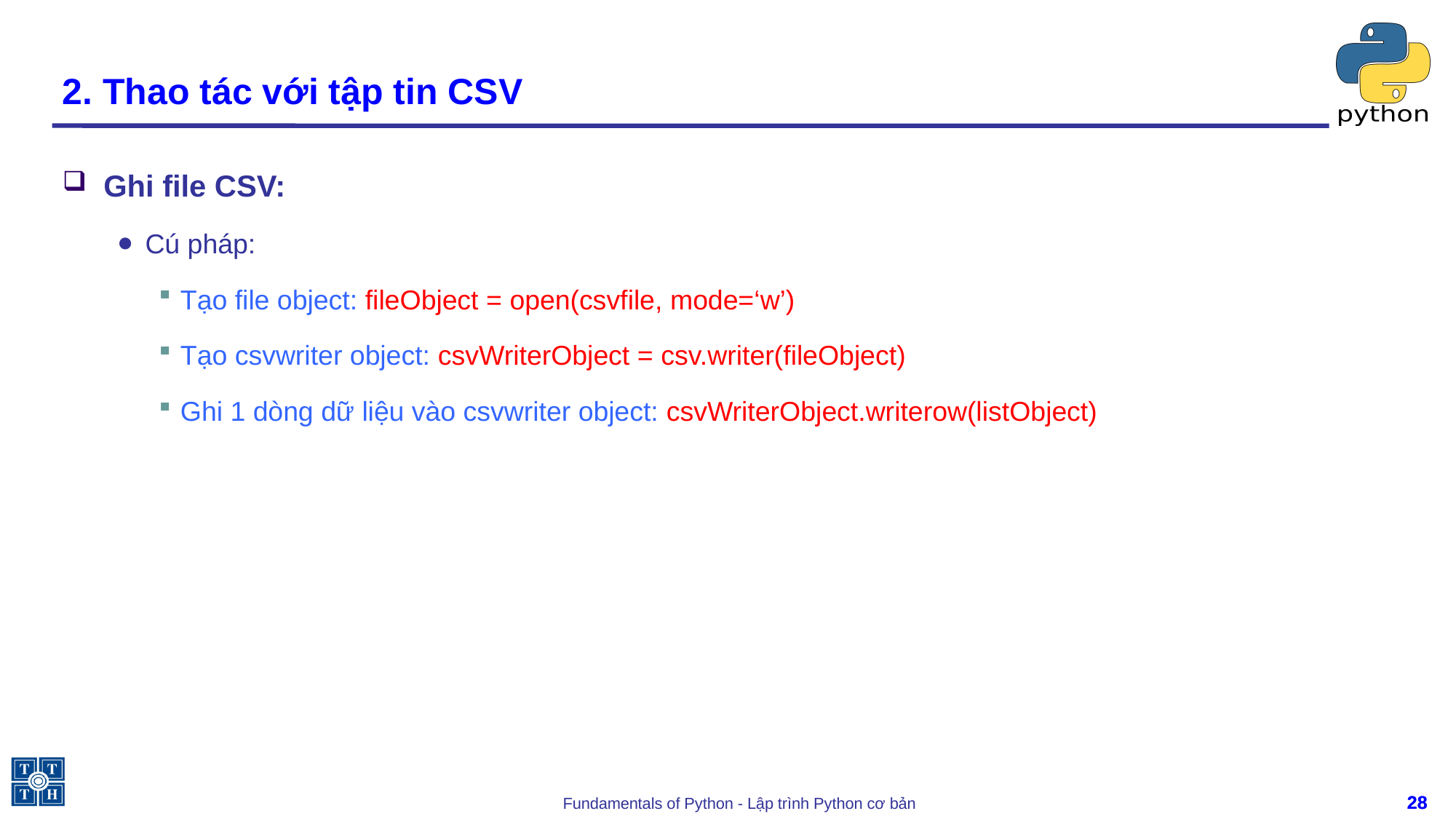

# 2. Thao tác với tập tin CSV
Ghi file CSV:
Cú pháp:
Tạo file object: fileObject = open(csvfile, mode=‘w’)
Tạo csvwriter object: csvWriterObject = csv.writer(fileObject)
Ghi 1 dòng dữ liệu vào csvwriter object: csvWriterObject.writerow(listObject)